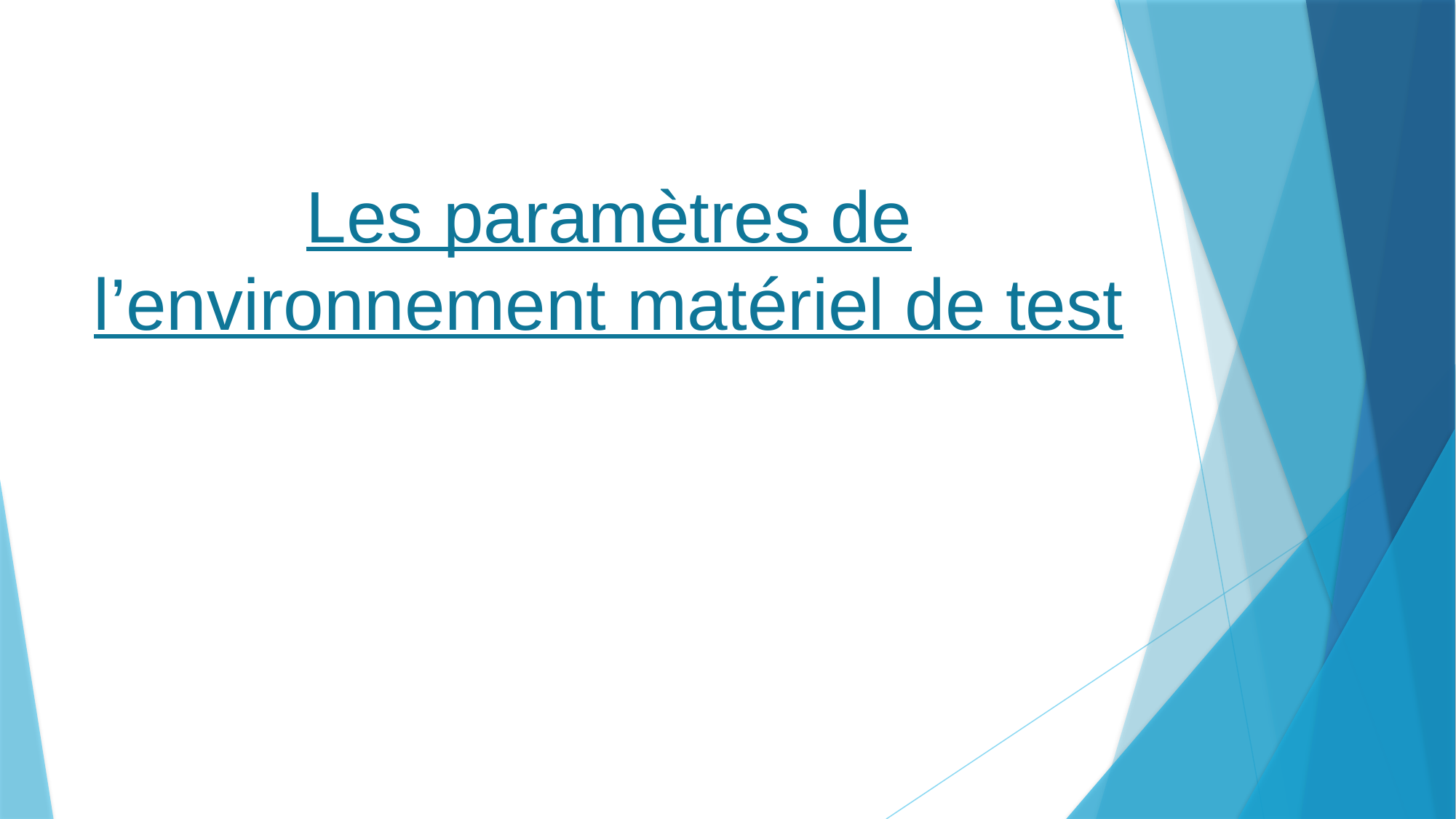

Les paramètres de l’environnement matériel de test